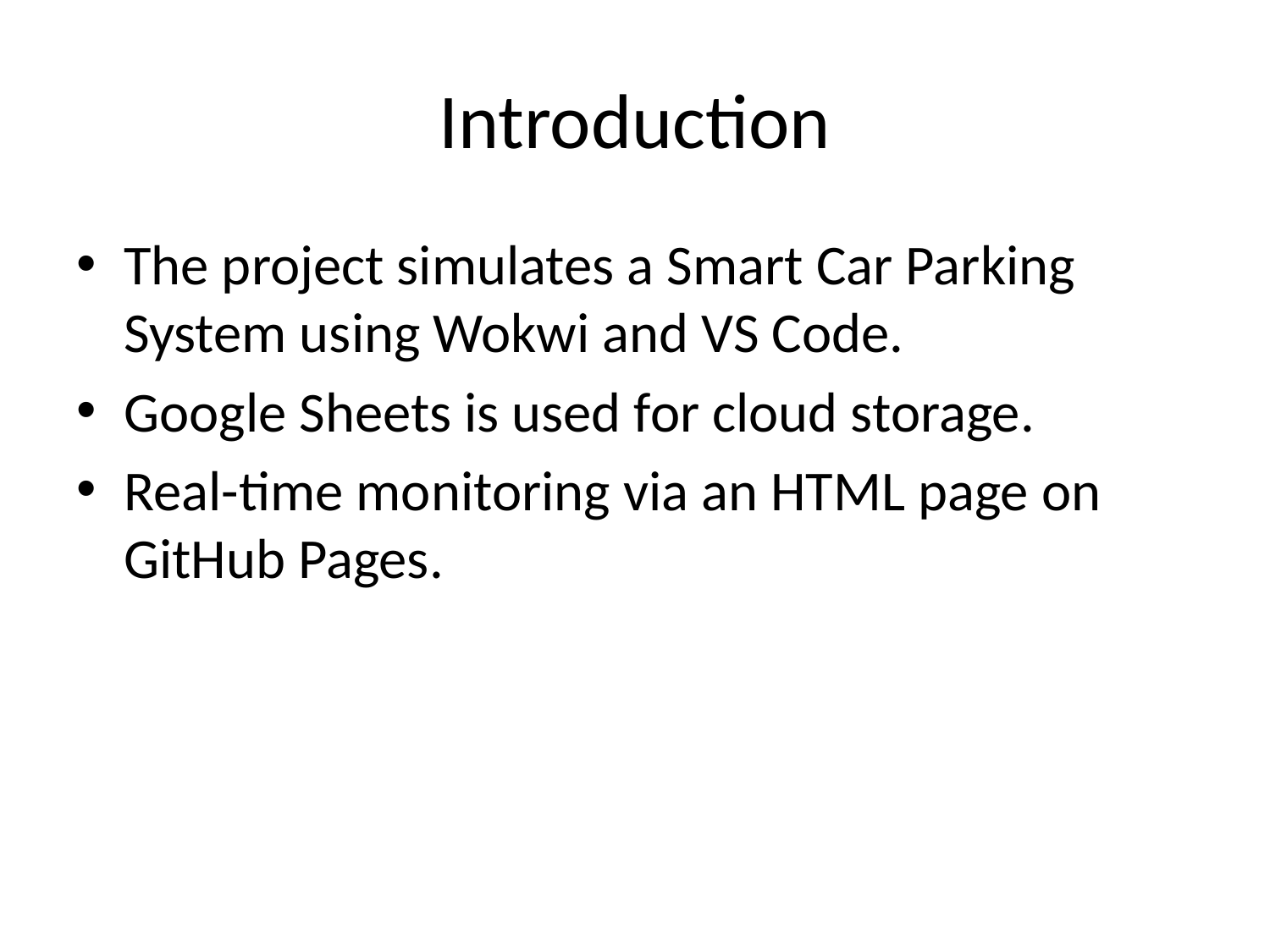

# Introduction
The project simulates a Smart Car Parking System using Wokwi and VS Code.
Google Sheets is used for cloud storage.
Real-time monitoring via an HTML page on GitHub Pages.